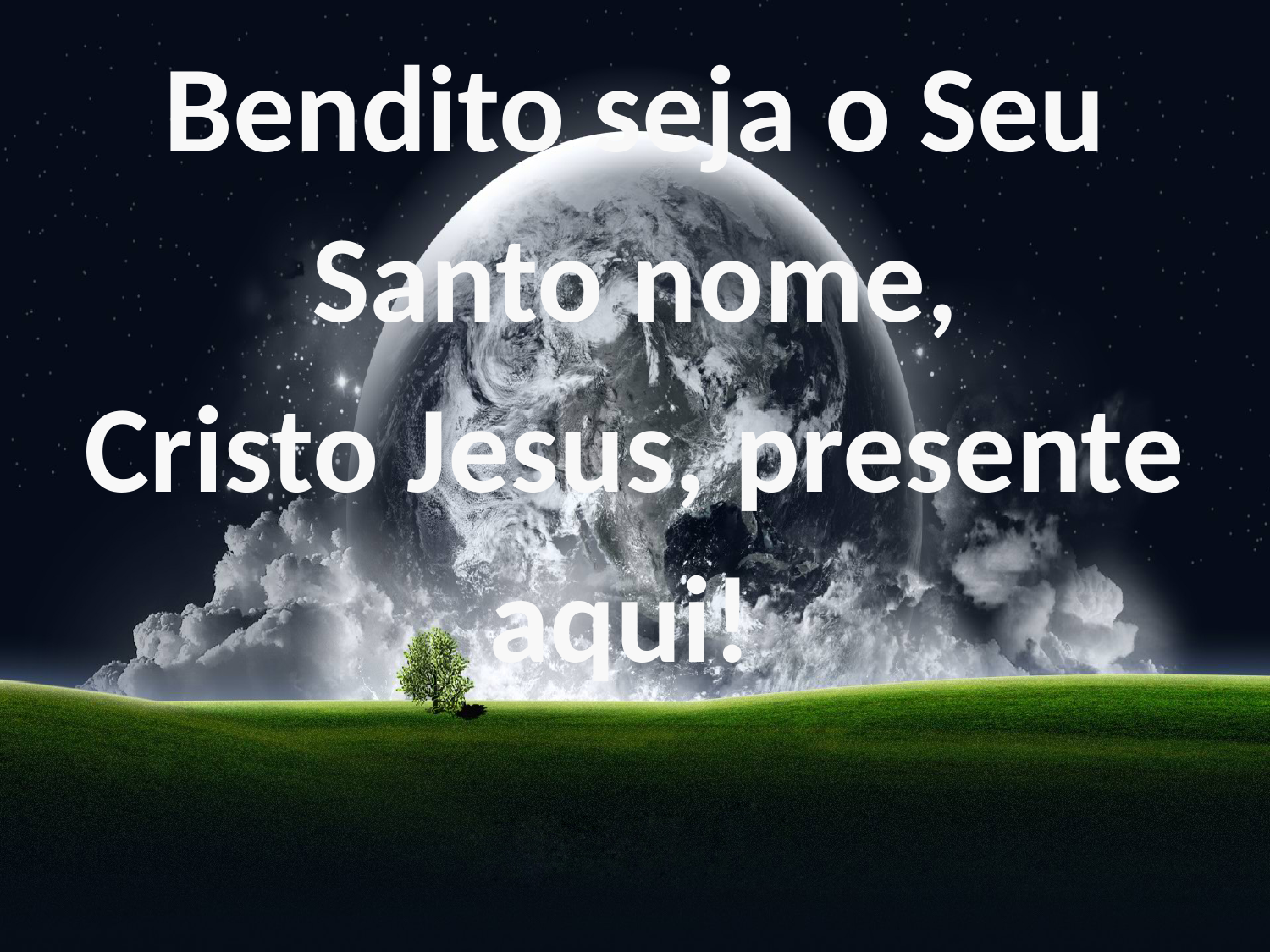

Bendito seja o Seu Santo nome,
Cristo Jesus, presente aqui!